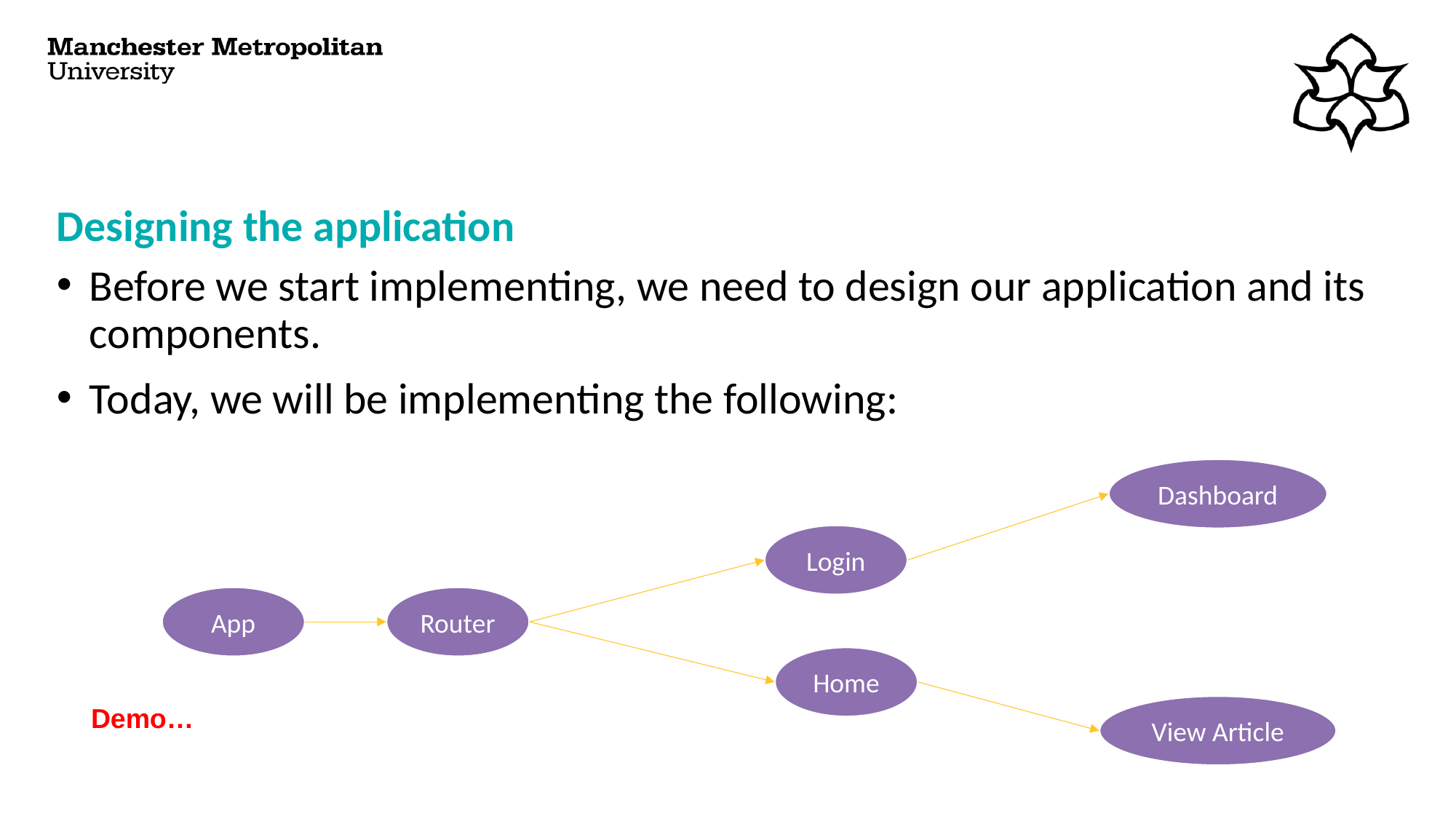

# Designing the application
Before we start implementing, we need to design our application and its components.
Today, we will be implementing the following:
Dashboard
Login
App
Router
Home
Demo…
View Article